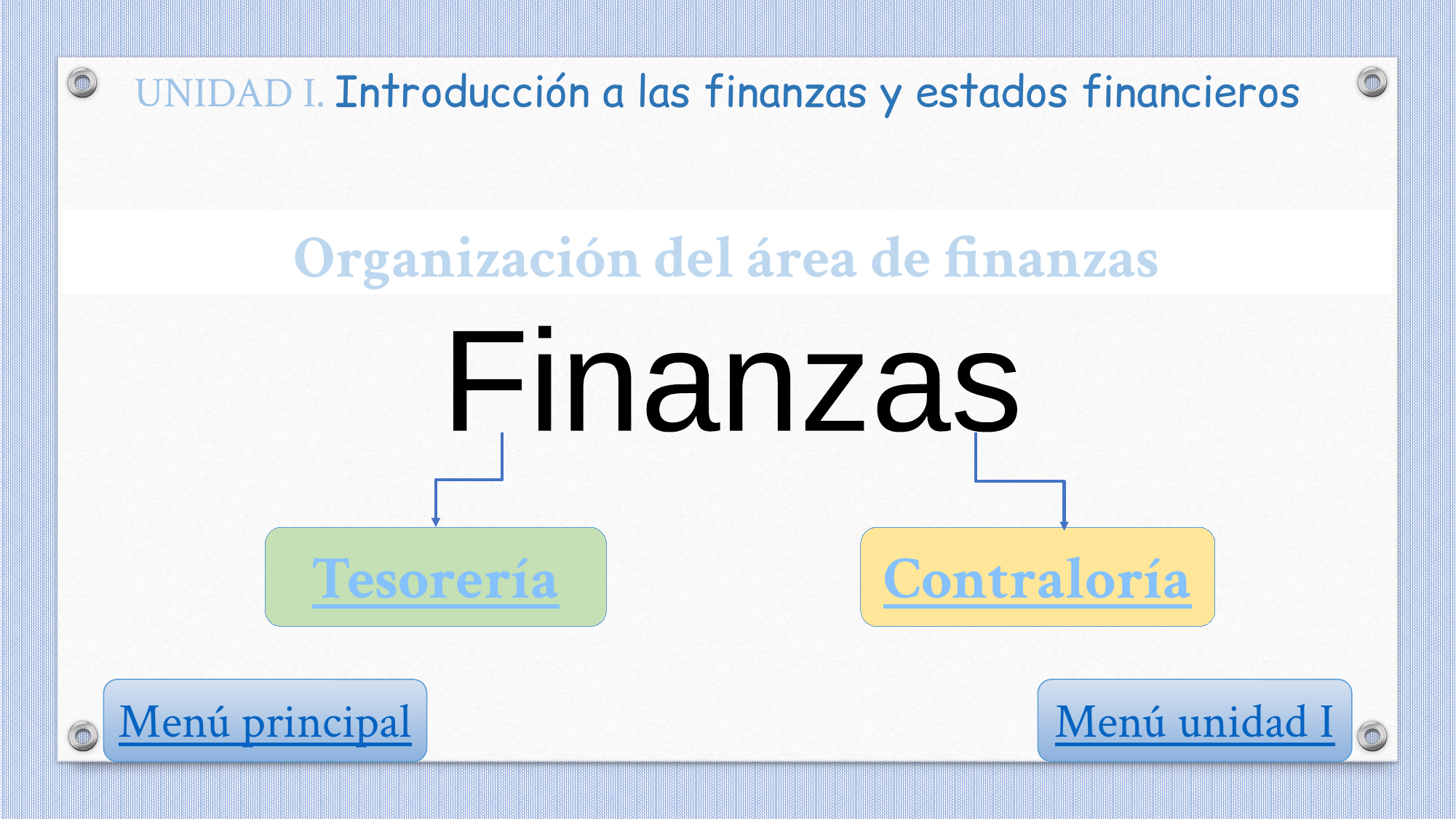

UNIDAD I. Introducción a las finanzas y estados financieros
Organización del área de finanzas
Finanzas
Tesorería
Contraloría
Menú principal
Menú unidad I